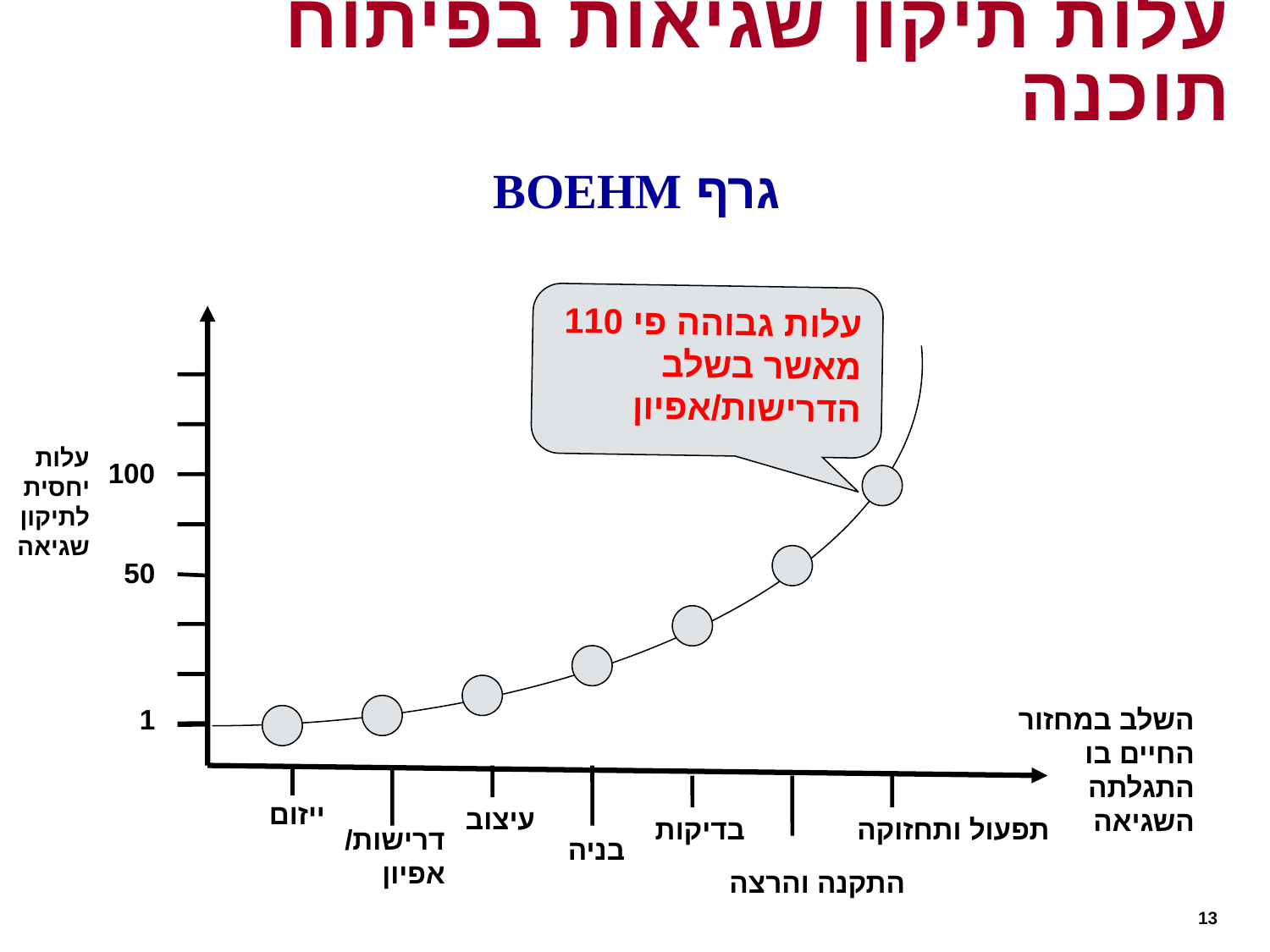

עלות תיקון שגיאות בפיתוח תוכנה
גרף BOEHM
עלות גבוהה פי 110 מאשר בשלב הדרישות/אפיון

עלות יחסית לתיקון שגיאה
100

50

1
השלב במחזור החיים בו התגלתה השגיאה

ייזום
עיצוב
בדיקות
תפעול ותחזוקה
דרישות/ אפיון
בניה
התקנה והרצה
13